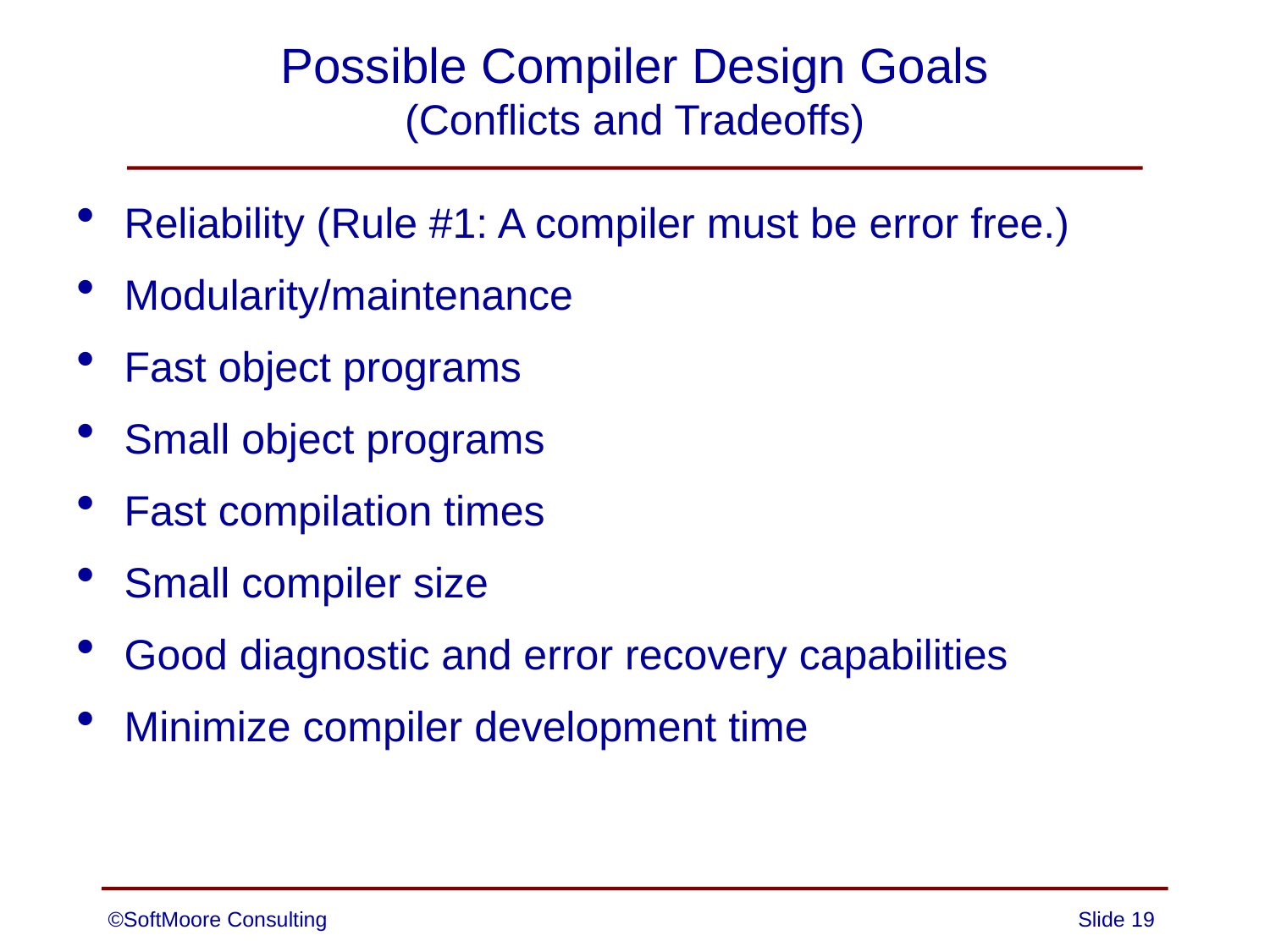

# Possible Compiler Design Goals (Conflicts and Tradeoffs)
Reliability (Rule #1: A compiler must be error free.)
Modularity/maintenance
Fast object programs
Small object programs
Fast compilation times
Small compiler size
Good diagnostic and error recovery capabilities
Minimize compiler development time
©SoftMoore Consulting
Slide 19